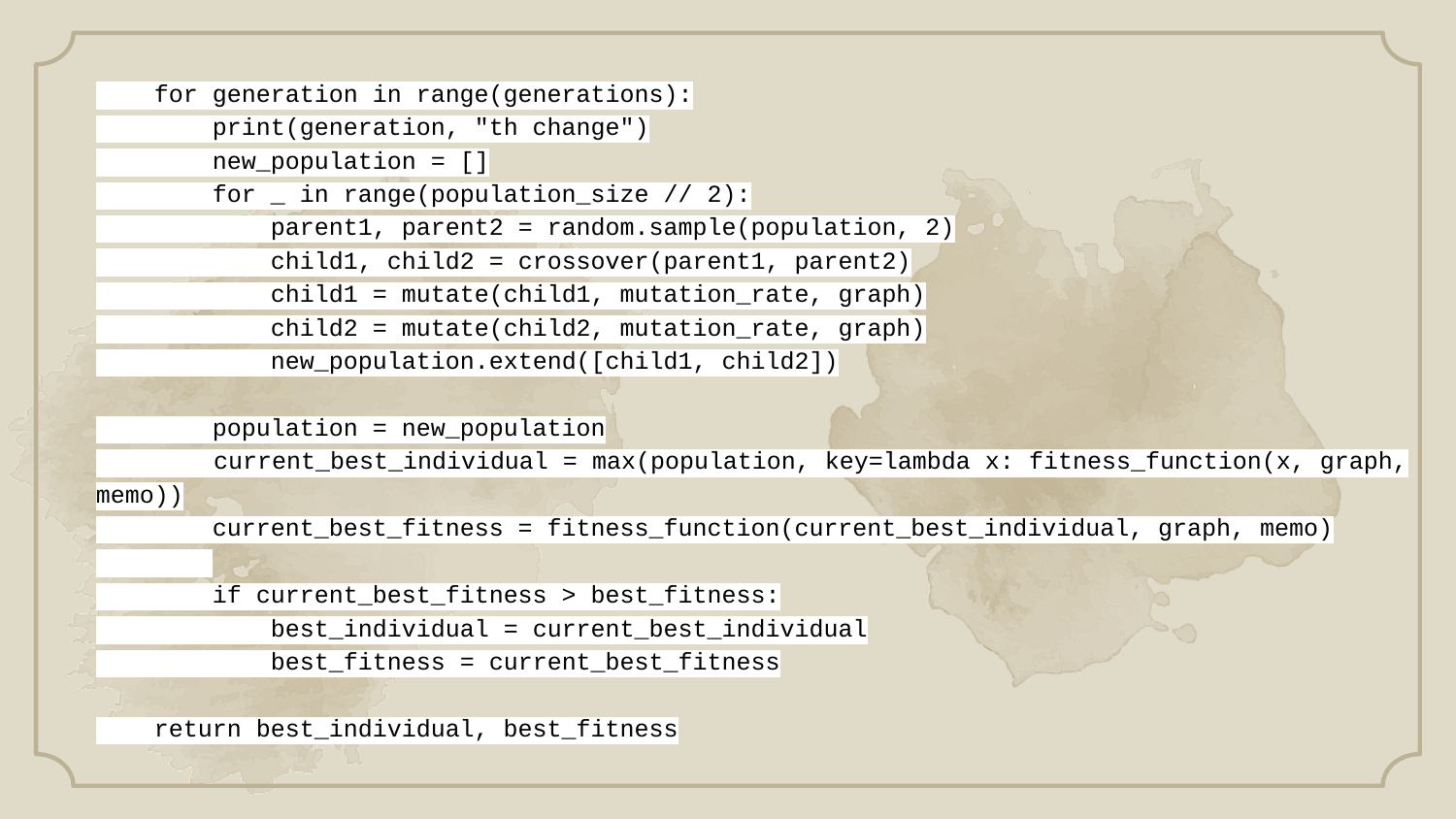

for generation in range(generations):
        print(generation, "th change")
        new_population = []
        for _ in range(population_size // 2):
            parent1, parent2 = random.sample(population, 2)
            child1, child2 = crossover(parent1, parent2)
            child1 = mutate(child1, mutation_rate, graph)
            child2 = mutate(child2, mutation_rate, graph)
            new_population.extend([child1, child2])

        population = new_population
        current_best_individual = max(population, key=lambda x: fitness_function(x, graph, memo))
        current_best_fitness = fitness_function(current_best_individual, graph, memo)

        if current_best_fitness > best_fitness:
            best_individual = current_best_individual
            best_fitness = current_best_fitness

    return best_individual, best_fitness